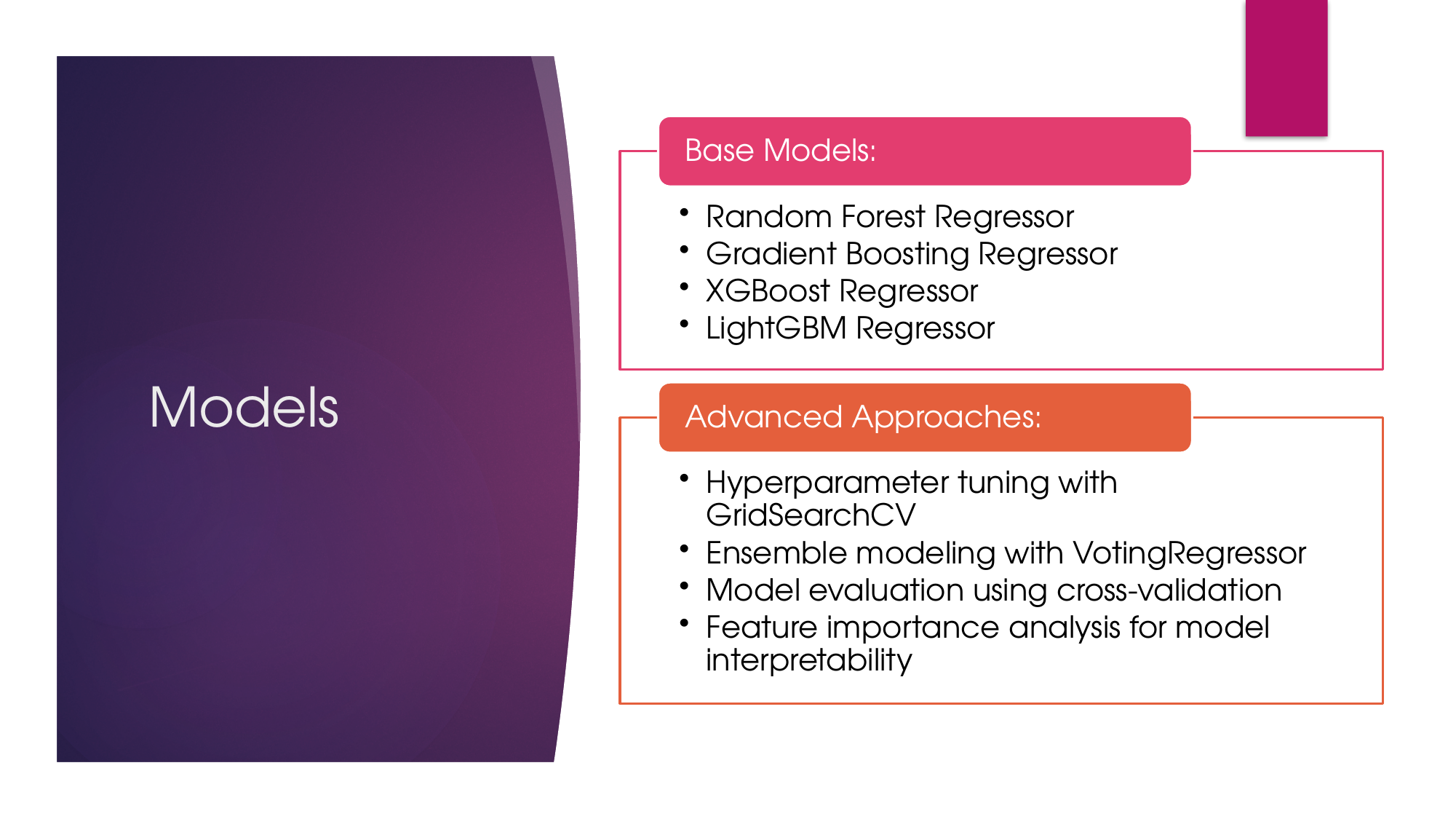

Random Forest Regressor
Gradient Boosting Regressor
XGBoost Regressor
LightGBM Regressor
Base Models:
Hyperparameter tuning with GridSearchCV
Ensemble modeling with VotingRegressor
Model evaluation using cross-validation
Feature importance analysis for model interpretability
Advanced Approaches:
# Models